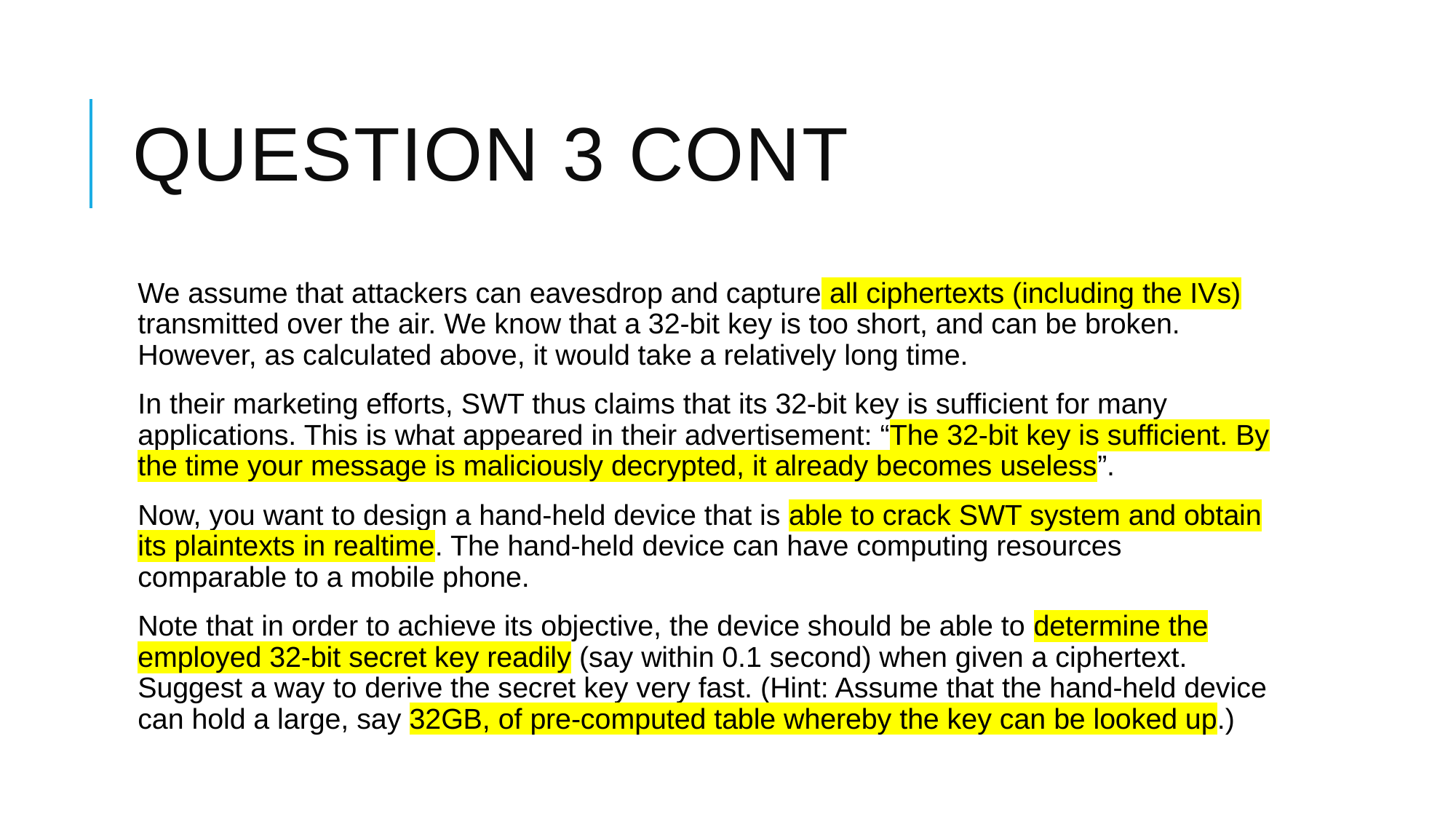

# Question 3 Cont
We assume that attackers can eavesdrop and capture all ciphertexts (including the IVs) transmitted over the air. We know that a 32-bit key is too short, and can be broken. However, as calculated above, it would take a relatively long time.
In their marketing efforts, SWT thus claims that its 32-bit key is sufficient for many applications. This is what appeared in their advertisement: “The 32-bit key is sufficient. By the time your message is maliciously decrypted, it already becomes useless”.
Now, you want to design a hand-held device that is able to crack SWT system and obtain its plaintexts in realtime. The hand-held device can have computing resources comparable to a mobile phone.
Note that in order to achieve its objective, the device should be able to determine the employed 32-bit secret key readily (say within 0.1 second) when given a ciphertext. Suggest a way to derive the secret key very fast. (Hint: Assume that the hand-held device can hold a large, say 32GB, of pre-computed table whereby the key can be looked up.)